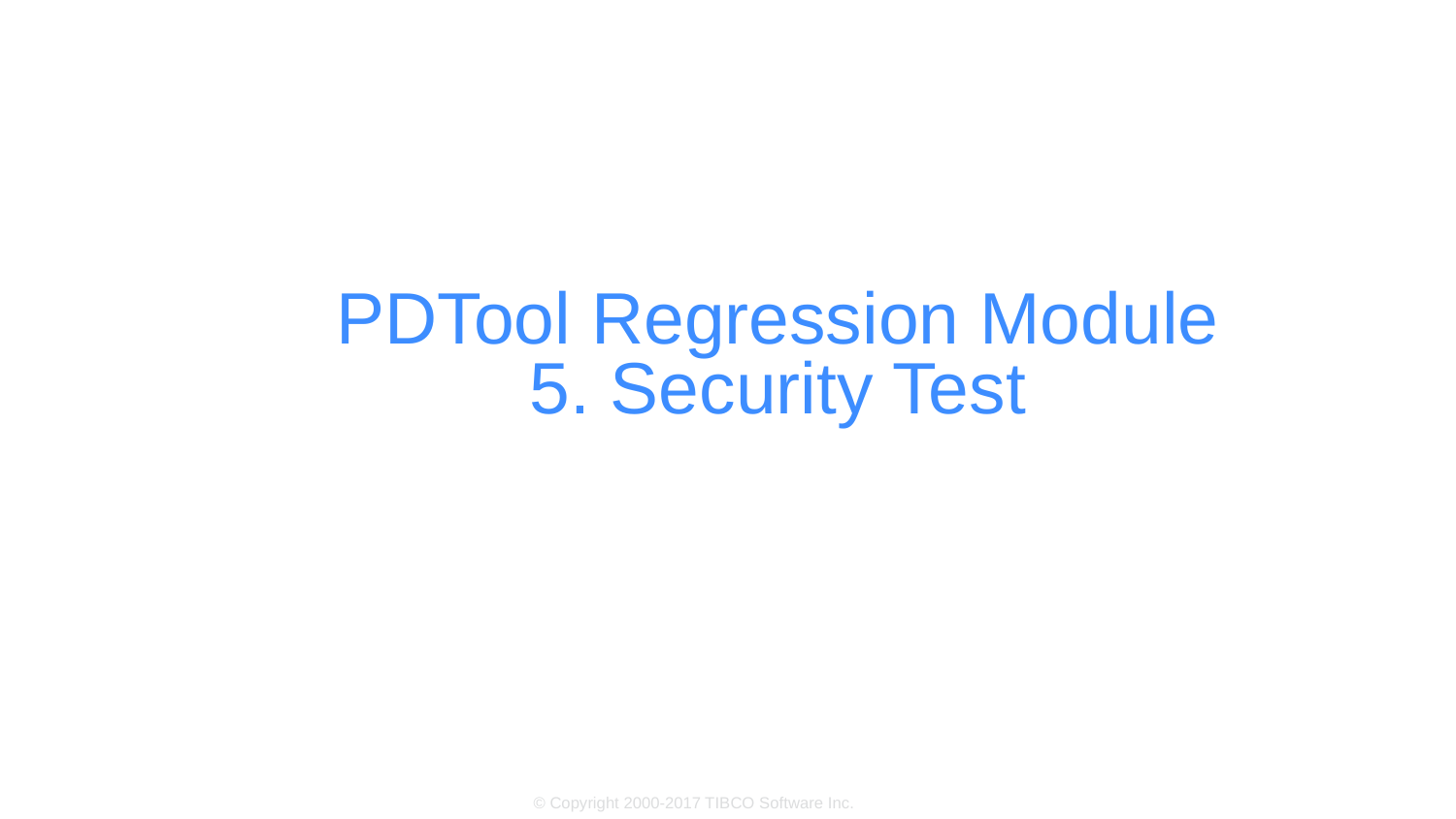

# PDTool Regression Module 5. Security Test
© Copyright 2000-2017 TIBCO Software Inc.